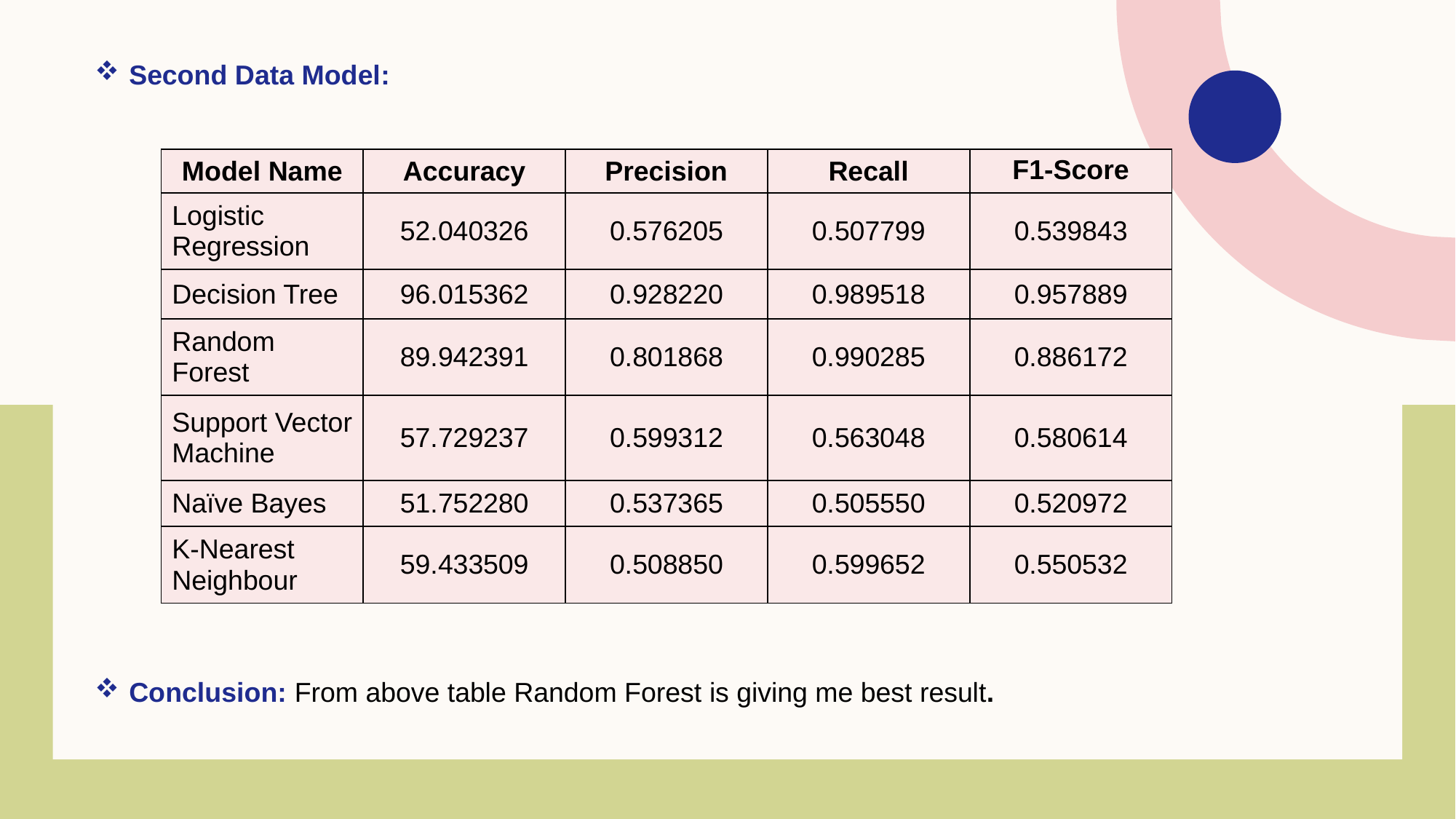

Second Data Model:
| Model Name | Accuracy | Precision | Recall | F1-Score |
| --- | --- | --- | --- | --- |
| Logistic Regression | 52.040326 | 0.576205 | 0.507799 | 0.539843 |
| Decision Tree | 96.015362 | 0.928220 | 0.989518 | 0.957889 |
| Random Forest | 89.942391 | 0.801868 | 0.990285 | 0.886172 |
| Support Vector Machine | 57.729237 | 0.599312 | 0.563048 | 0.580614 |
| Naïve Bayes | 51.752280 | 0.537365 | 0.505550 | 0.520972 |
| K-Nearest Neighbour | 59.433509 | 0.508850 | 0.599652 | 0.550532 |
Conclusion: From above table Random Forest is giving me best result.